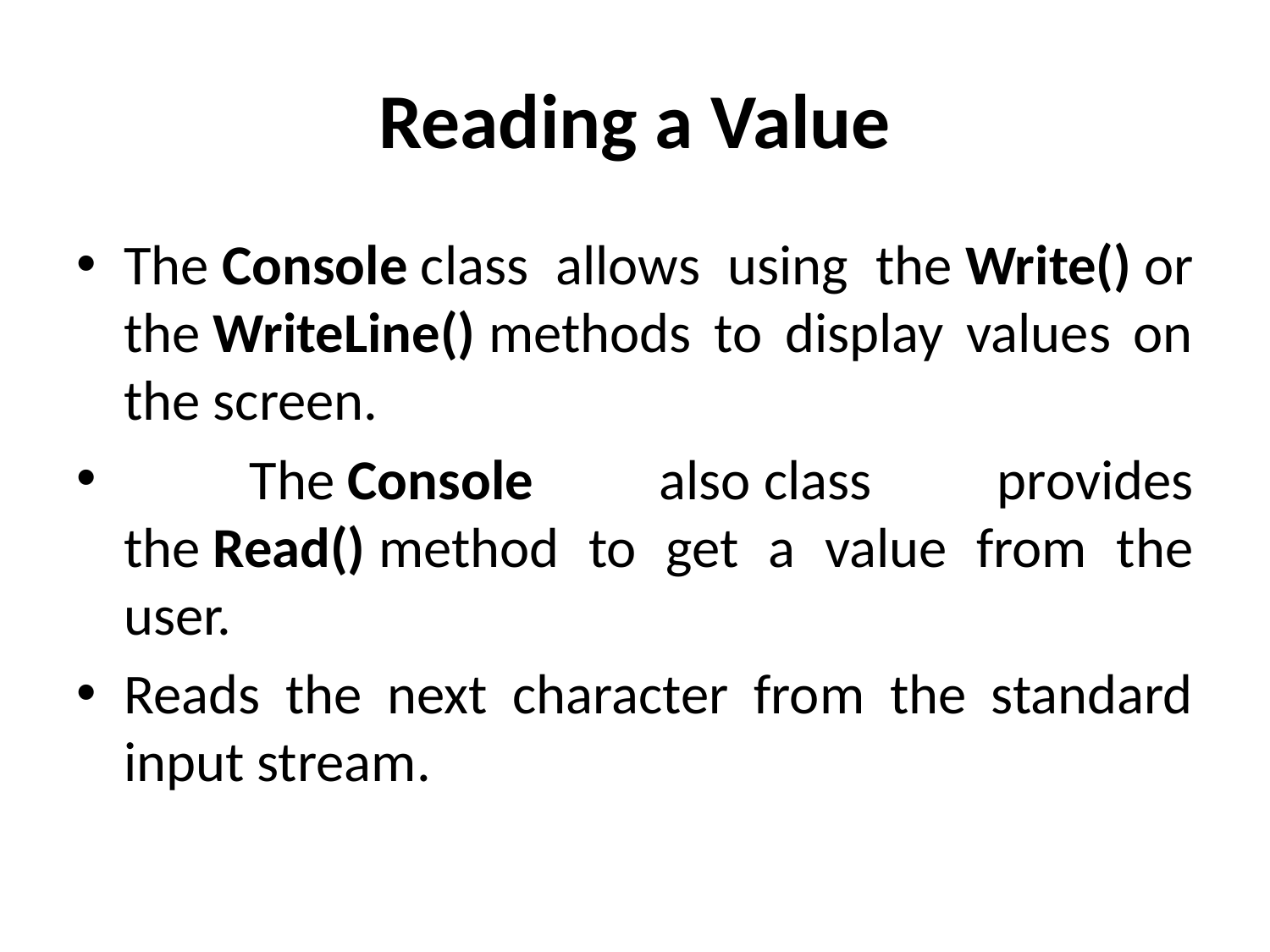

# Reading a Value
The Console class allows using the Write() or the WriteLine() methods to display values on the screen.
 The Console also class provides the Read() method to get a value from the user.
Reads the next character from the standard input stream.